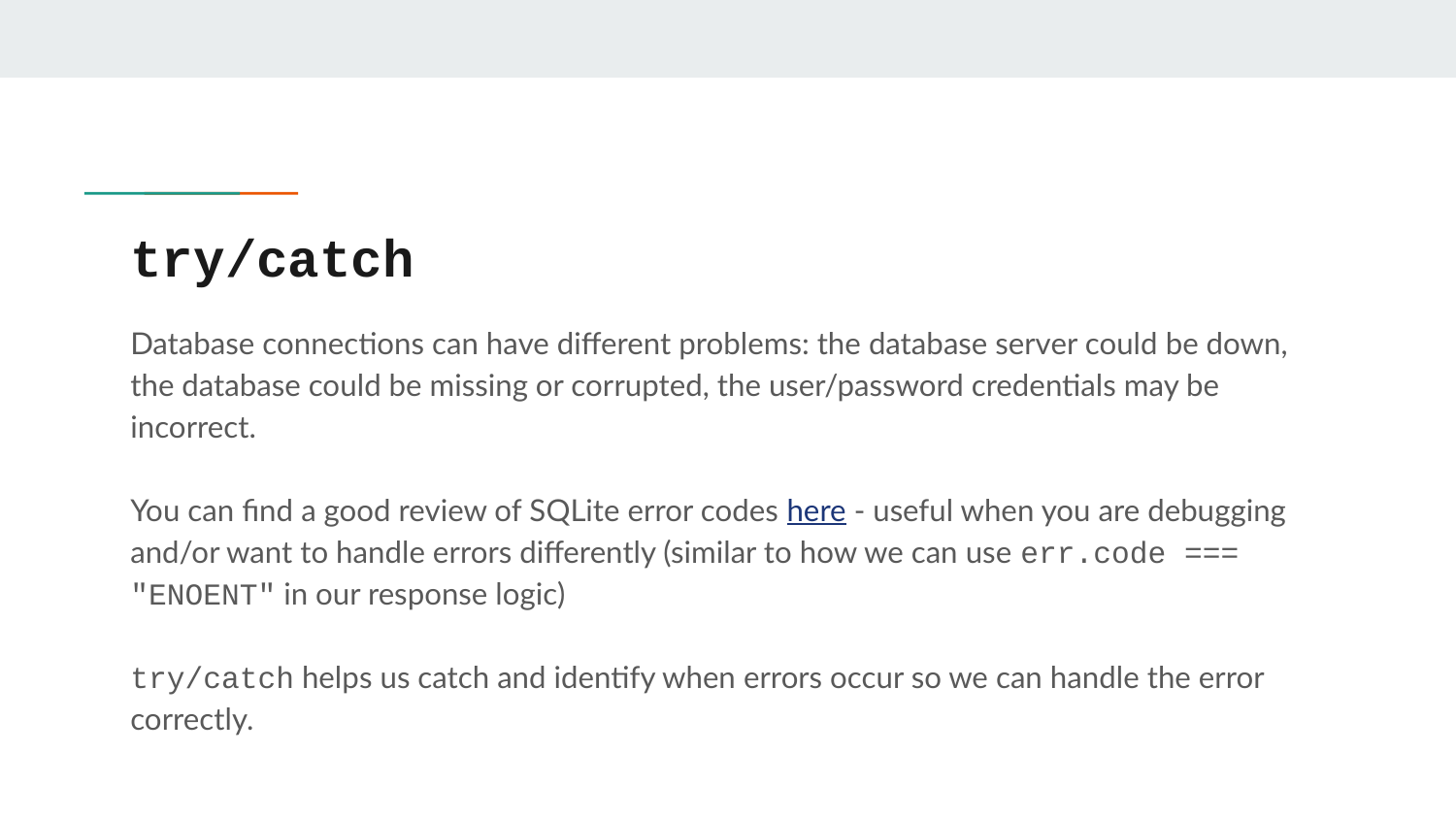

# try/catch
Database connections can have different problems: the database server could be down, the database could be missing or corrupted, the user/password credentials may be incorrect.

You can find a good review of SQLite error codes here - useful when you are debugging and/or want to handle errors differently (similar to how we can use err.code === "ENOENT" in our response logic)

try/catch helps us catch and identify when errors occur so we can handle the error correctly.